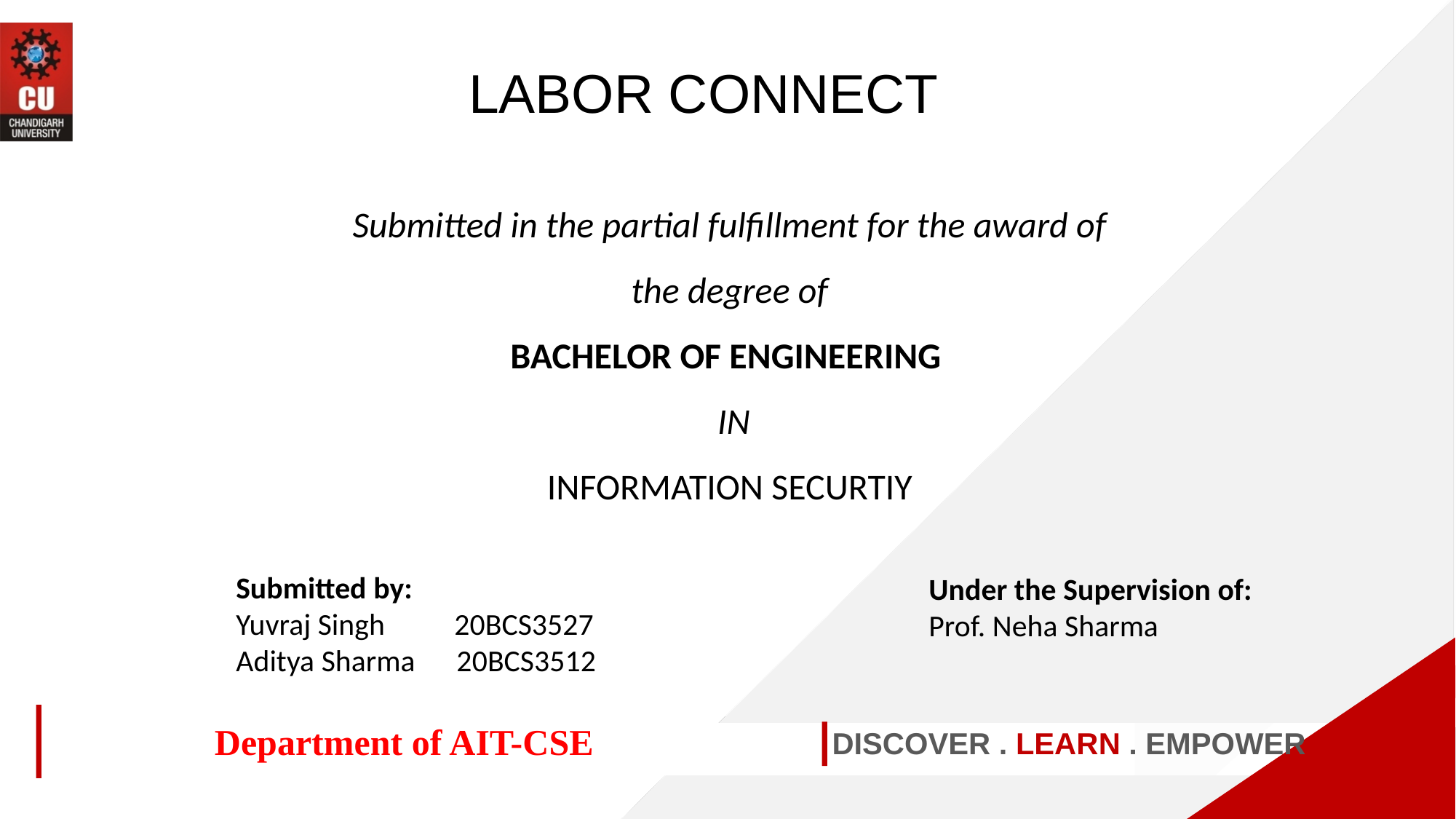

LABOR CONNECT
Submitted in the partial fulfillment for the award of the degree of
BACHELOR OF ENGINEERING
 IN
INFORMATION SECURTIY
Submitted by:
Yuvraj Singh 	20BCS3527
Aditya Sharma      20BCS3512
Under the Supervision of:
Prof. Neha Sharma

Department of AIT-CSE
DISCOVER . LEARN . EMPOWER

1